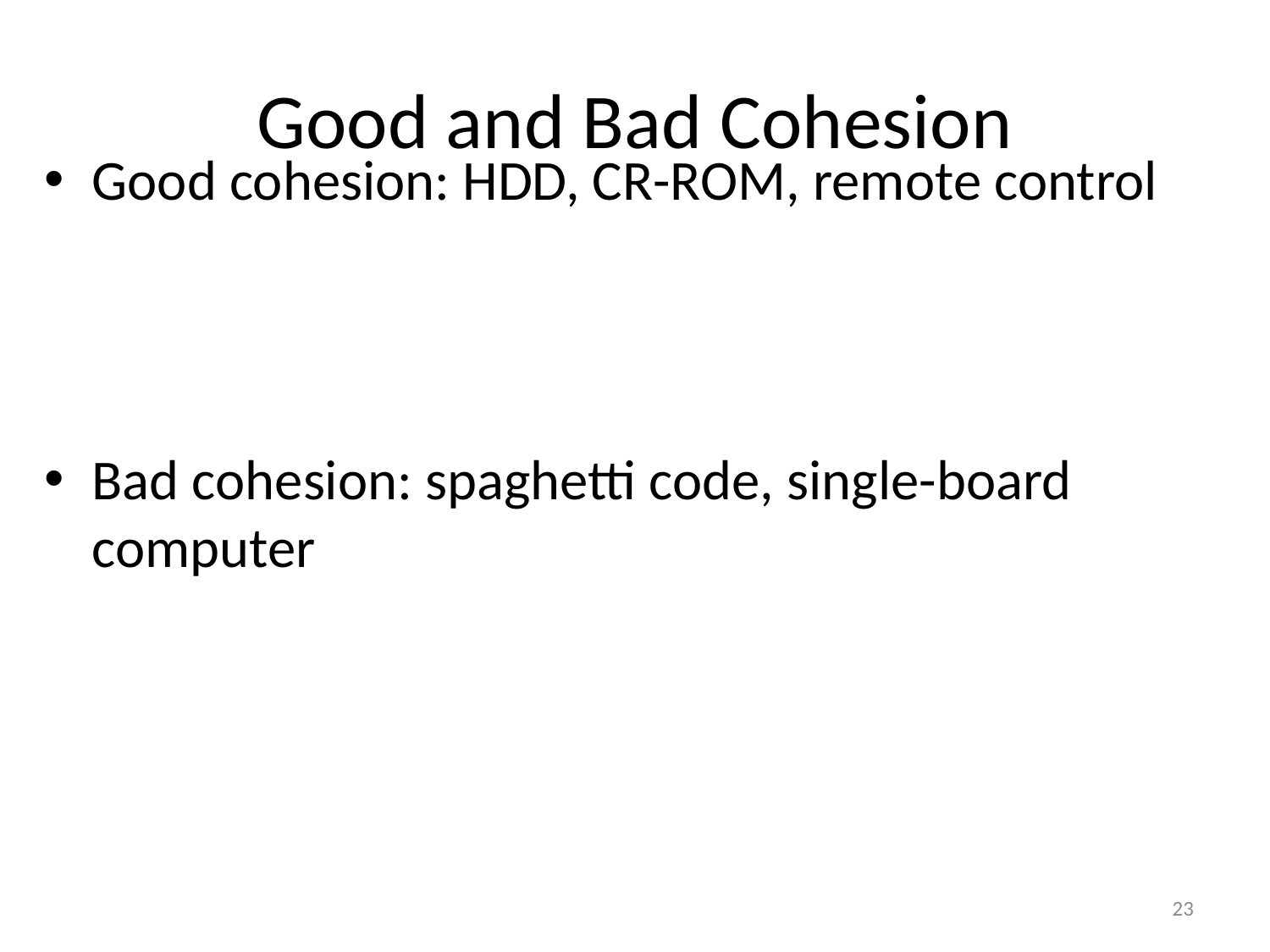

# Good and Bad Cohesion
Good cohesion: HDD, CR-ROM, remote control

Bad cohesion: spaghetti code, single-board computer

23